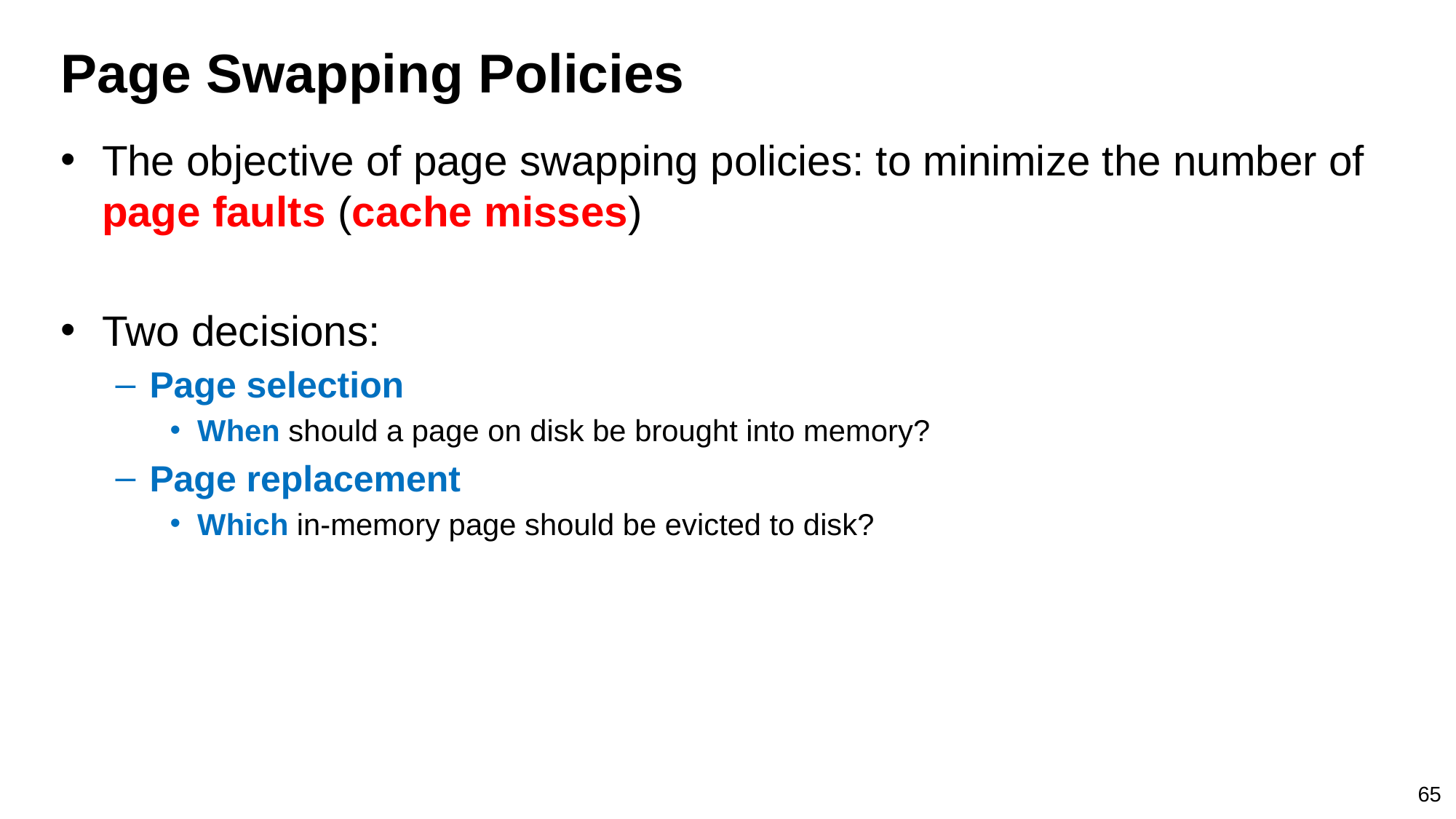

# Page Swapping Policies
The objective of page swapping policies: to minimize the number of page faults (cache misses)

Two decisions:
Page selection
When should a page on disk be brought into memory?
Page replacement
Which in-memory page should be evicted to disk?

65